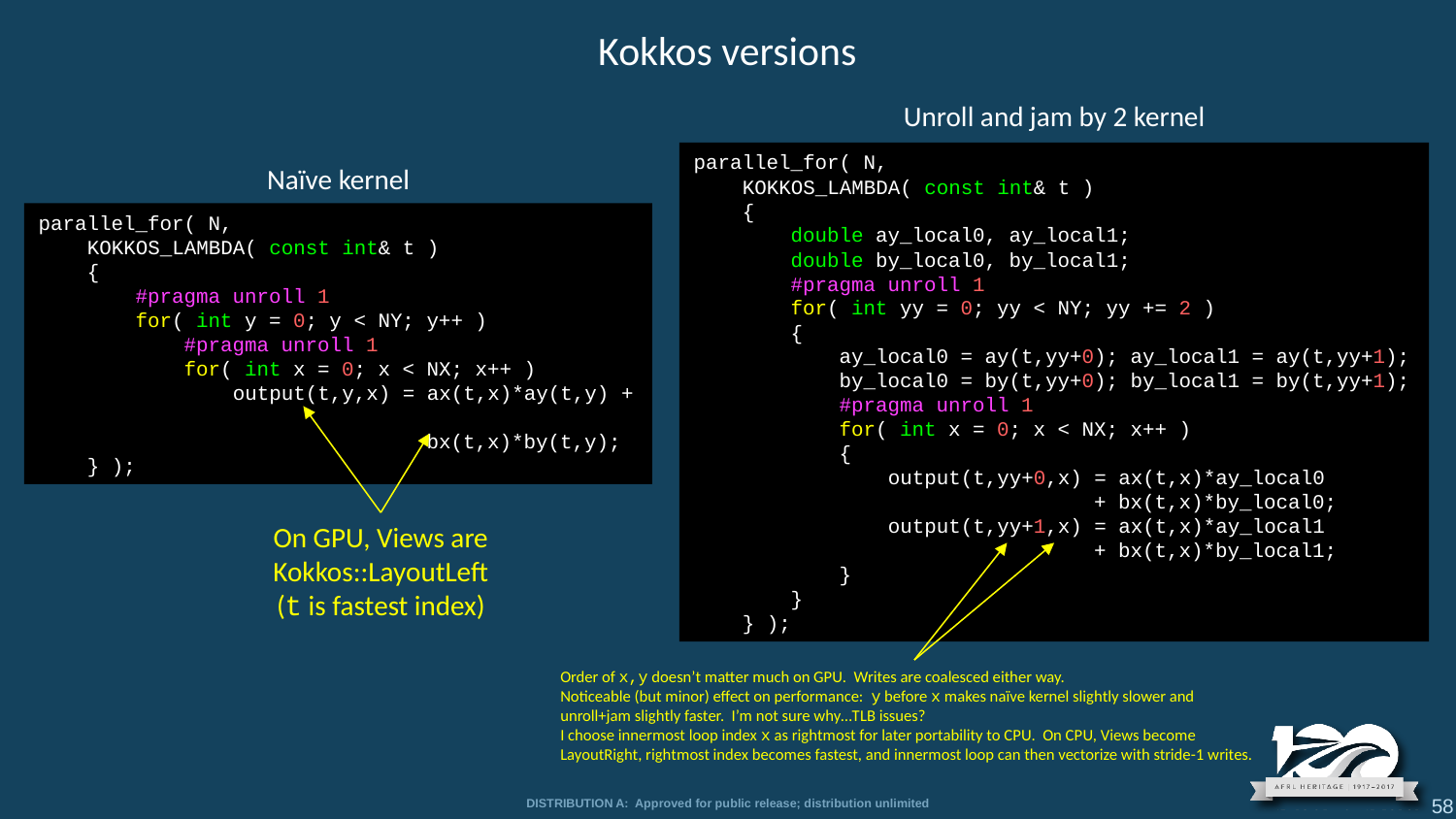

Kokkos versions
Unroll and jam by 2 kernel
parallel_for( N,
    KOKKOS_LAMBDA( const int& t )
    {
        double ay_local0, ay_local1;
        double by_local0, by_local1;
        #pragma unroll 1
        for( int yy = 0; yy < NY; yy += 2 )
        {
            ay_local0 = ay(t,yy+0); ay_local1 = ay(t,yy+1);
            by_local0 = by(t,yy+0); by_local1 = by(t,yy+1);
            #pragma unroll 1
            for( int x = 0; x < NX; x++ )
            {
                output(t,yy+0,x) = ax(t,x)*ay_local0
                                 + bx(t,x)*by_local0;
                output(t,yy+1,x) = ax(t,x)*ay_local1
                                 + bx(t,x)*by_local1;
            }
        }
    } );
Naïve kernel
parallel_for( N,
    KOKKOS_LAMBDA( const int& t )
    {
        #pragma unroll 1
        for( int y = 0; y < NY; y++ )
            #pragma unroll 1
            for( int x = 0; x < NX; x++ )
                output(t,y,x) = ax(t,x)*ay(t,y) +
                                bx(t,x)*by(t,y);
    } );

On GPU, Views are Kokkos::LayoutLeft
(t is fastest index)
Order of x,y doesn’t matter much on GPU.  Writes are coalesced either way.
Noticeable (but minor) effect on performance:  y before x makes naïve kernel slightly slower and unroll+jam slightly faster.  I’m not sure why…TLB issues?
I choose innermost loop index x as rightmost for later portability to CPU.  On CPU, Views become LayoutRight, rightmost index becomes fastest, and innermost loop can then vectorize with stride-1 writes.